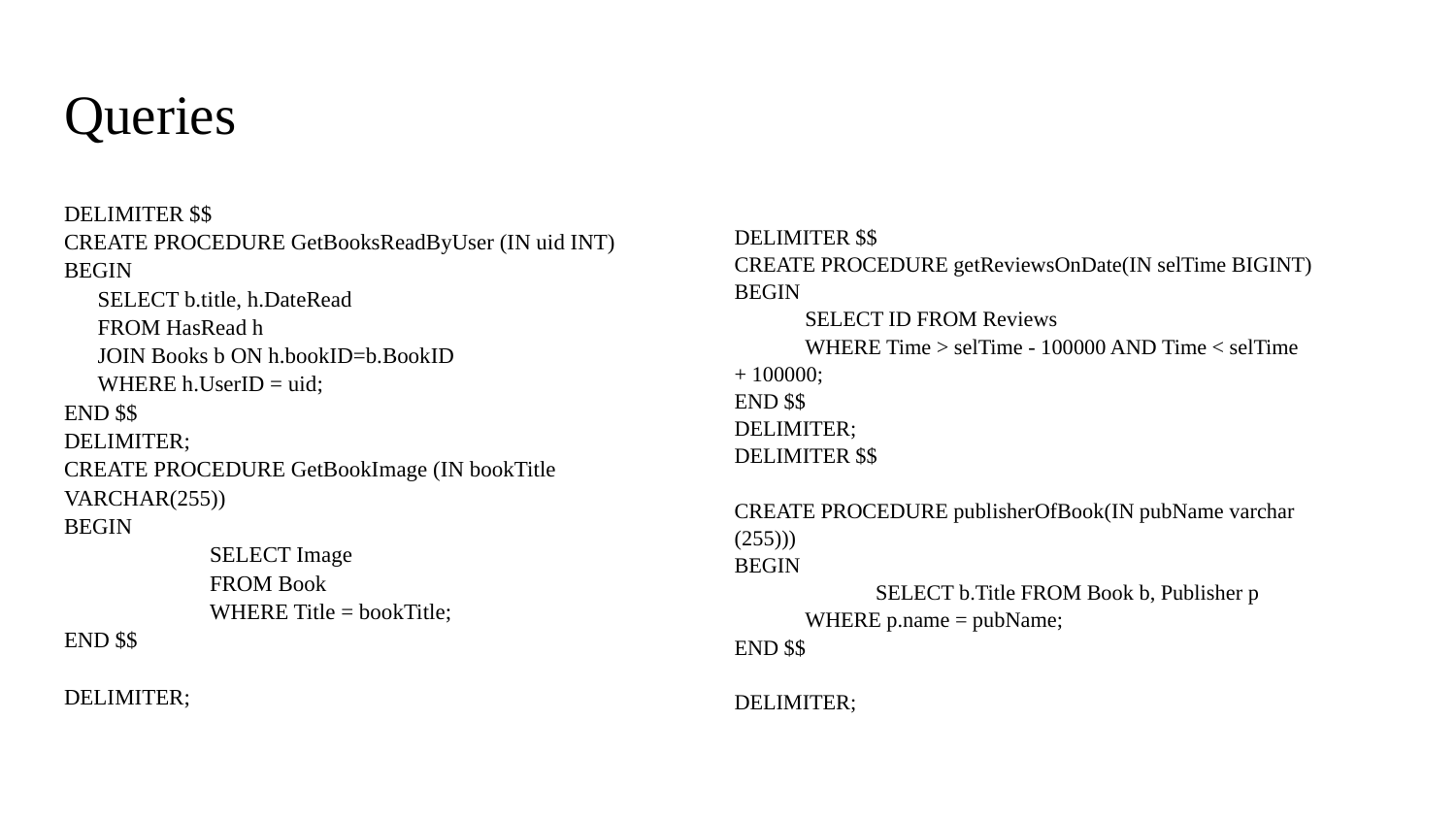

# Queries
DELIMITER $$
CREATE PROCEDURE GetBooksReadByUser (IN uid INT)
BEGIN
      SELECT b.title, h.DateRead
      FROM HasRead h
      JOIN Books b ON h.bookID=b.BookID
      WHERE h.UserID = uid;
END $$
DELIMITER;
CREATE PROCEDURE GetBookImage (IN bookTitle VARCHAR(255))
BEGIN
	SELECT Image
	FROM Book
	WHERE Title = bookTitle;
END $$
DELIMITER;
DELIMITER $$
CREATE PROCEDURE getReviewsOnDate(IN selTime BIGINT)
BEGIN
SELECT ID FROM Reviews
WHERE Time > selTime - 100000 AND Time < selTime + 100000;
END $$
DELIMITER;
DELIMITER $$

CREATE PROCEDURE publisherOfBook(IN pubName varchar (255)))
BEGIN
	SELECT b.Title FROM Book b, Publisher p
WHERE p.name = pubName;
END $$

DELIMITER;